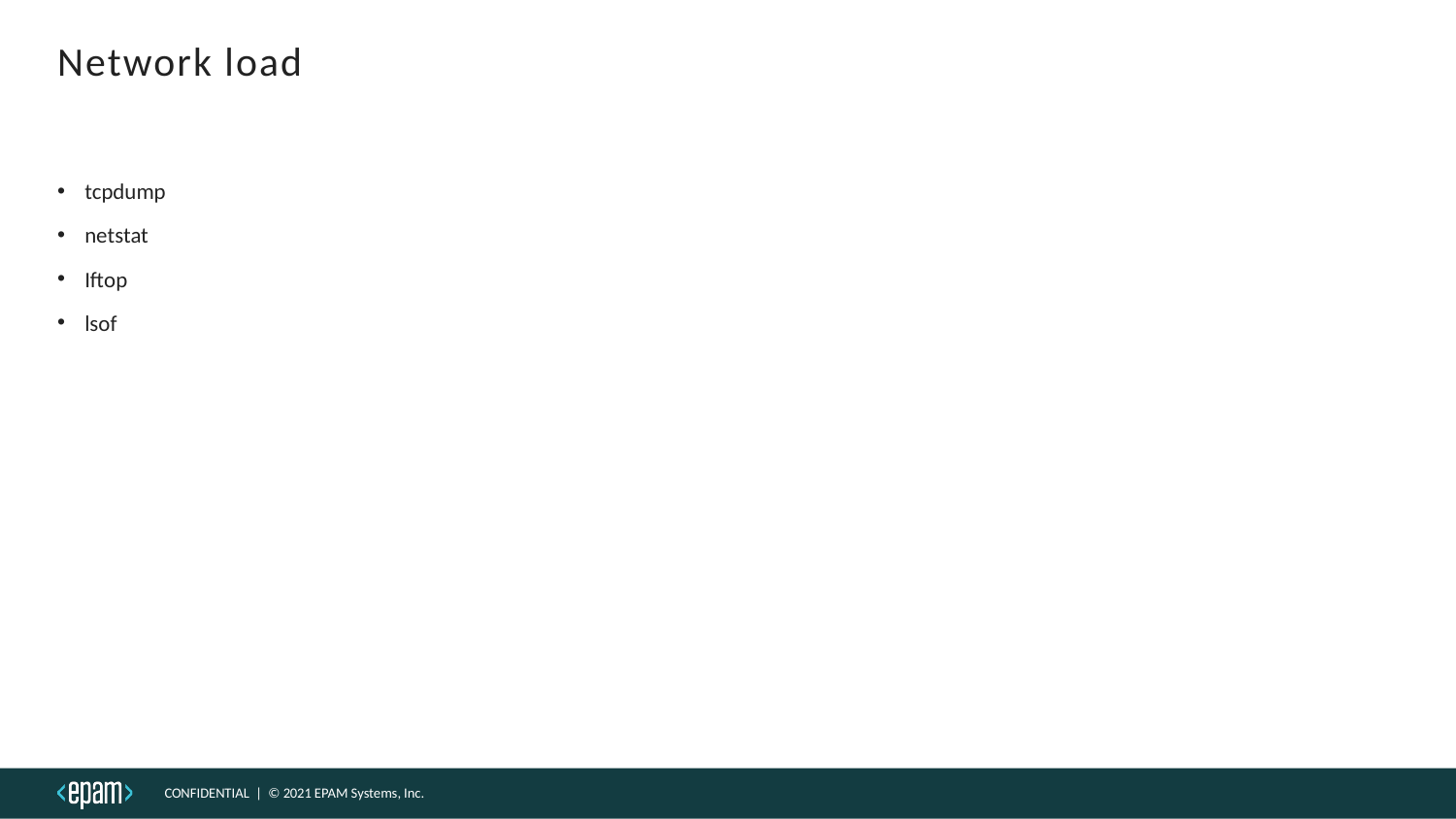

# Network load
tcpdump
netstat
Iftop
lsof